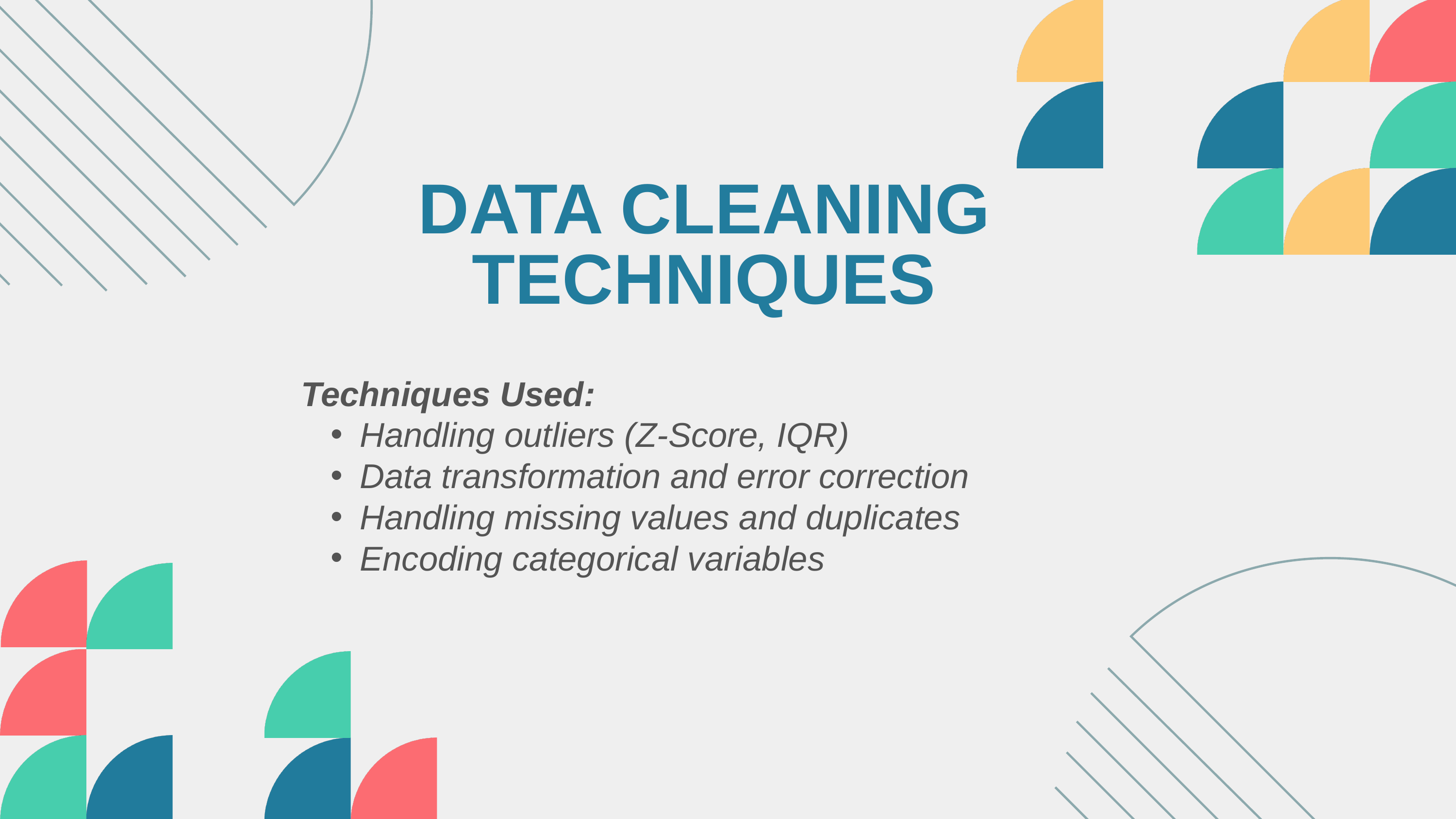

DATA CLEANING TECHNIQUES
Techniques Used:
Handling outliers (Z-Score, IQR)
Data transformation and error correction
Handling missing values and duplicates
Encoding categorical variables